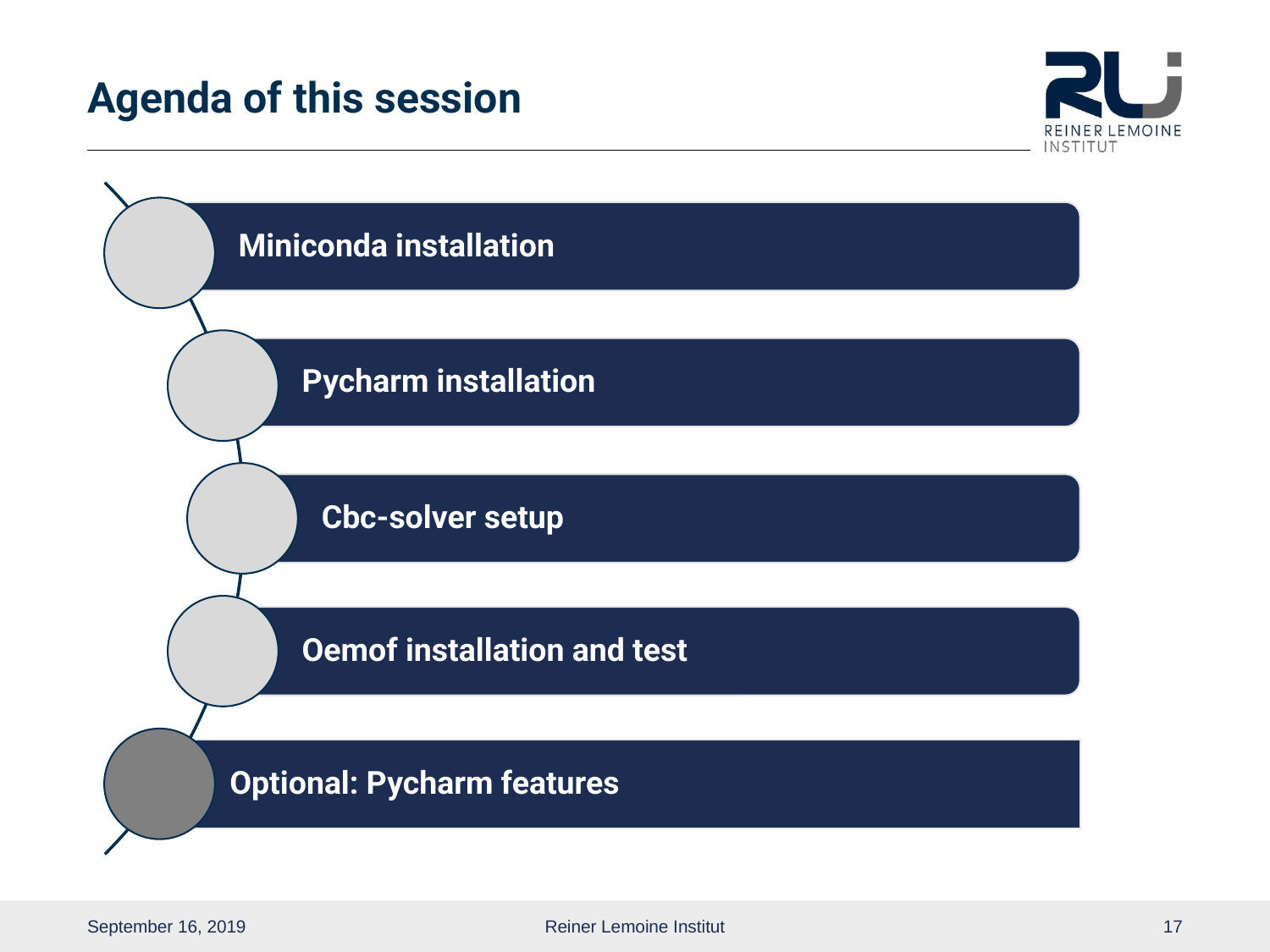

# Agenda of this session
Miniconda installation
Pycharm installation
Cbc-solver setup
Oemof installation and test
Optional: Pycharm features
September 16, 2019
Reiner Lemoine Institut
17